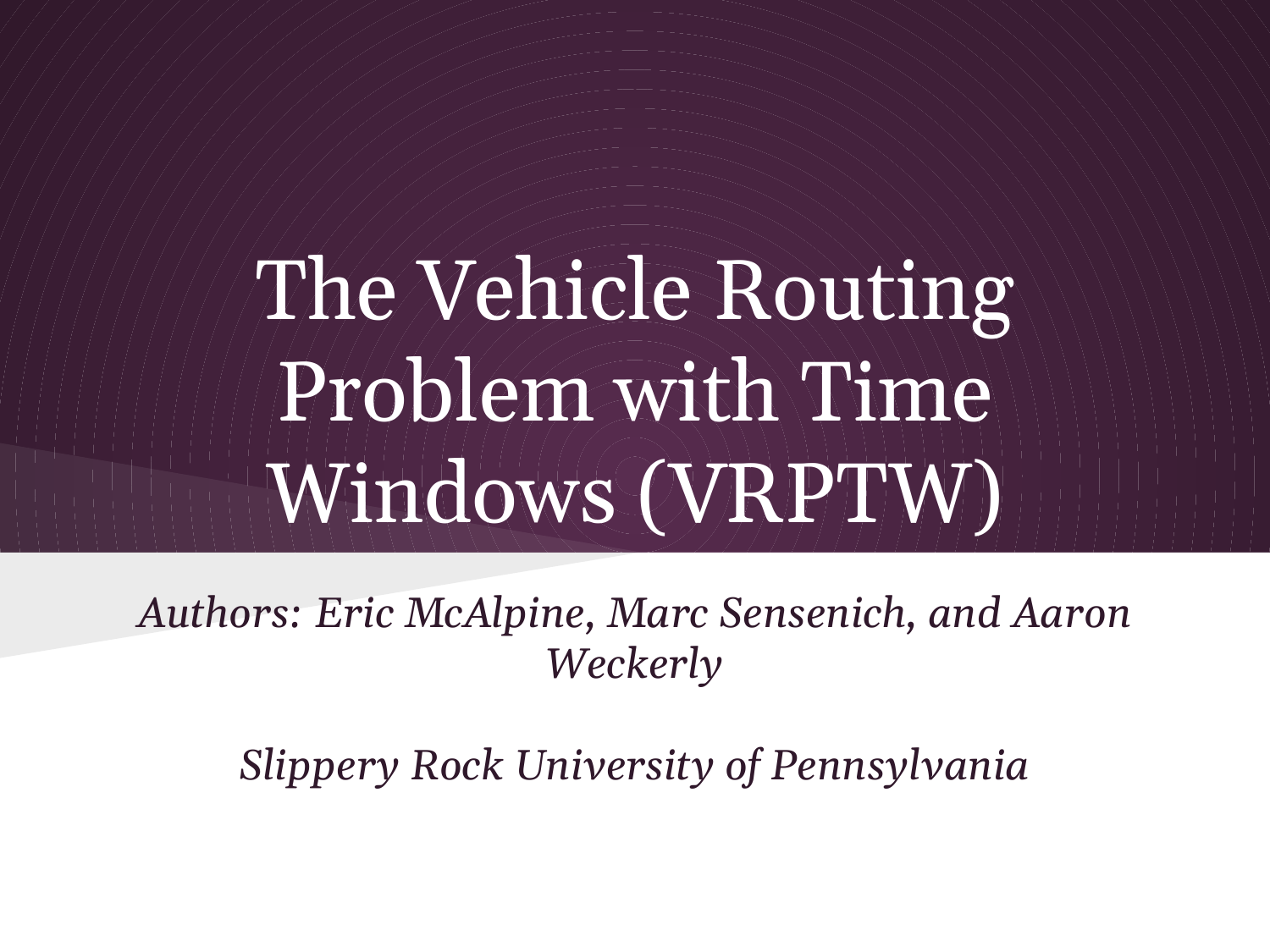

# The Vehicle Routing Problem with Time Windows (VRPTW)
Authors: Eric McAlpine, Marc Sensenich, and Aaron Weckerly

Slippery Rock University of Pennsylvania